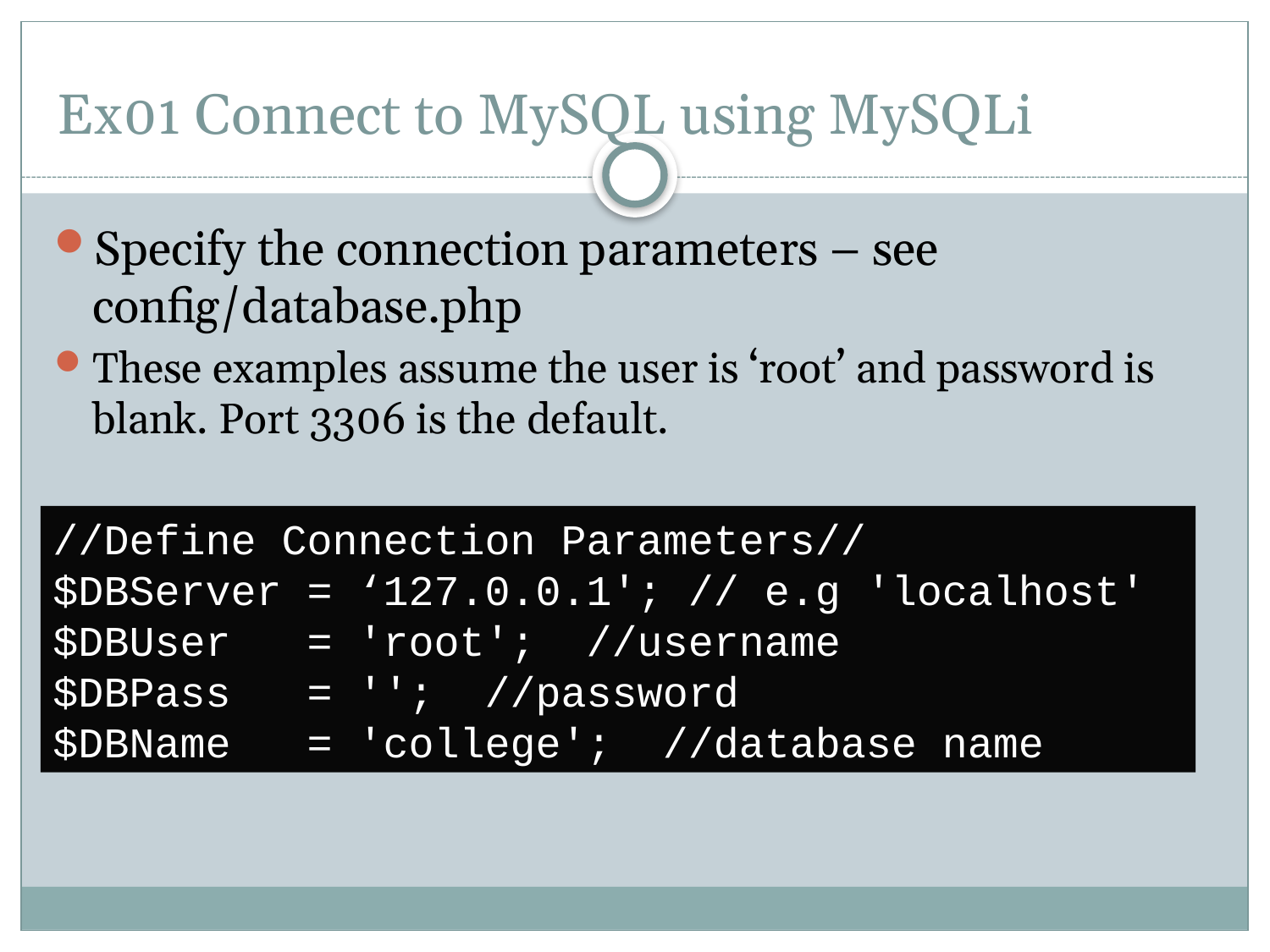

# Ex01 Connect to MySQL using MySQLi
Specify the connection parameters – see config/database.php
These examples assume the user is ‘root’ and password is blank. Port 3306 is the default.

//Define Connection Parameters//
$DBServer = ‘127.0.0.1'; // e.g 'localhost' $DBUser   = 'root';  //username
$DBPass   = '';  //password
$DBName   = 'college';  //database name